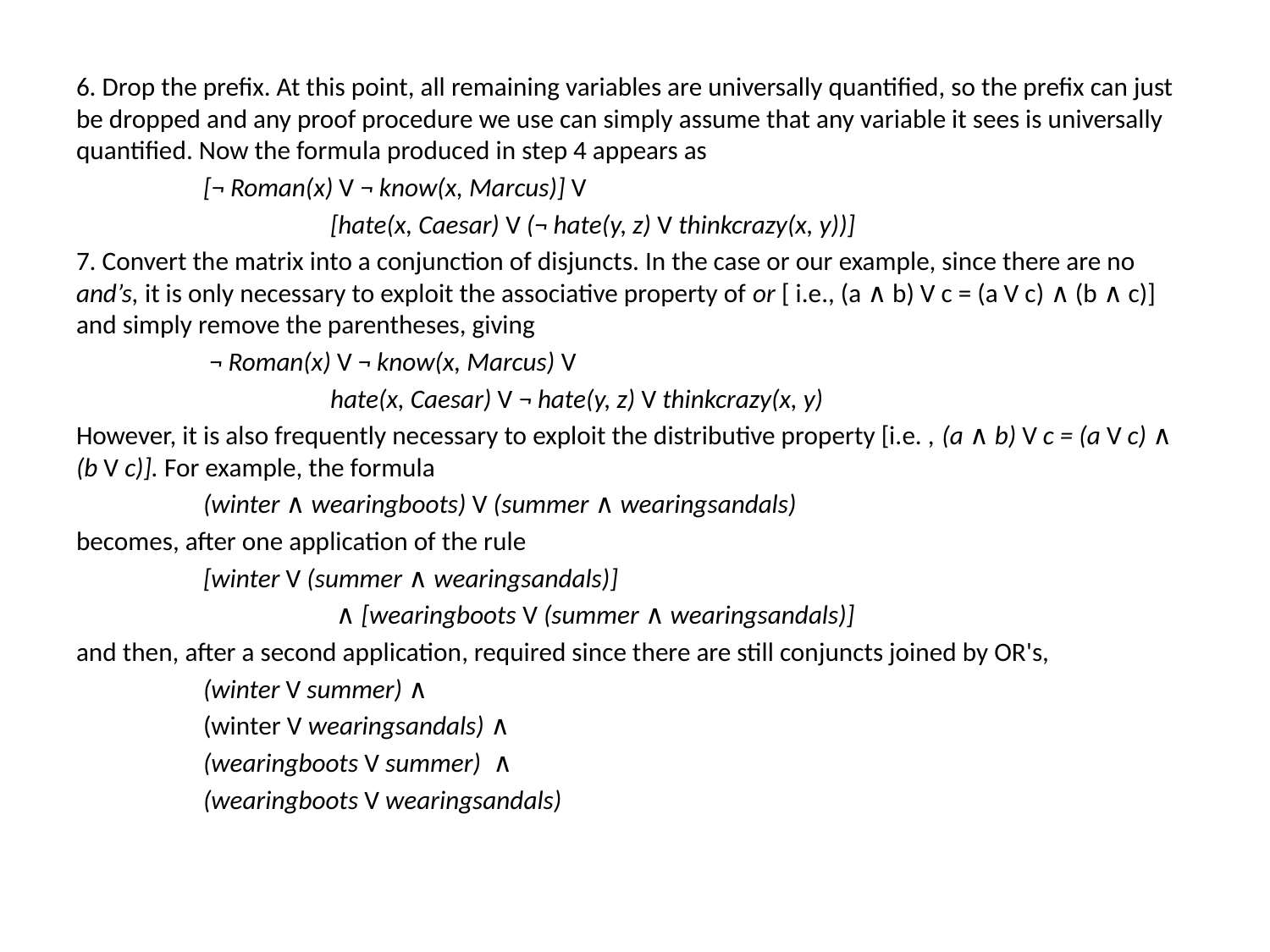

6. Drop the prefix. At this point, all remaining variables are universally quantified, so the prefix can just be dropped and any proof procedure we use can simply assume that any variable it sees is universally quantified. Now the formula produced in step 4 appears as
	[¬ Roman(x) V ¬ know(x, Marcus)] V
		[hate(x, Caesar) V (¬ hate(y, z) V thinkcrazy(x, y))]
7. Convert the matrix into a conjunction of disjuncts. In the case or our example, since there are no and’s, it is only necessary to exploit the associative property of or [ i.e., (a ∧ b) V c = (a V c) ∧ (b ∧ c)] and simply remove the parentheses, giving
	 ¬ Roman(x) V ¬ know(x, Marcus) V
		hate(x, Caesar) V ¬ hate(y, z) V thinkcrazy(x, y)
However, it is also frequently necessary to exploit the distributive property [i.e. , (a ∧ b) V c = (a V c) ∧ (b V c)]. For example, the formula
	(winter ∧ wearingboots) V (summer ∧ wearingsandals)
becomes, after one application of the rule
	[winter V (summer ∧ wearingsandals)]
		 ∧ [wearingboots V (summer ∧ wearingsandals)]
and then, after a second application, required since there are still conjuncts joined by OR's,
	(winter V summer) ∧
	(winter V wearingsandals) ∧
	(wearingboots V summer)  ∧
	(wearingboots V wearingsandals)